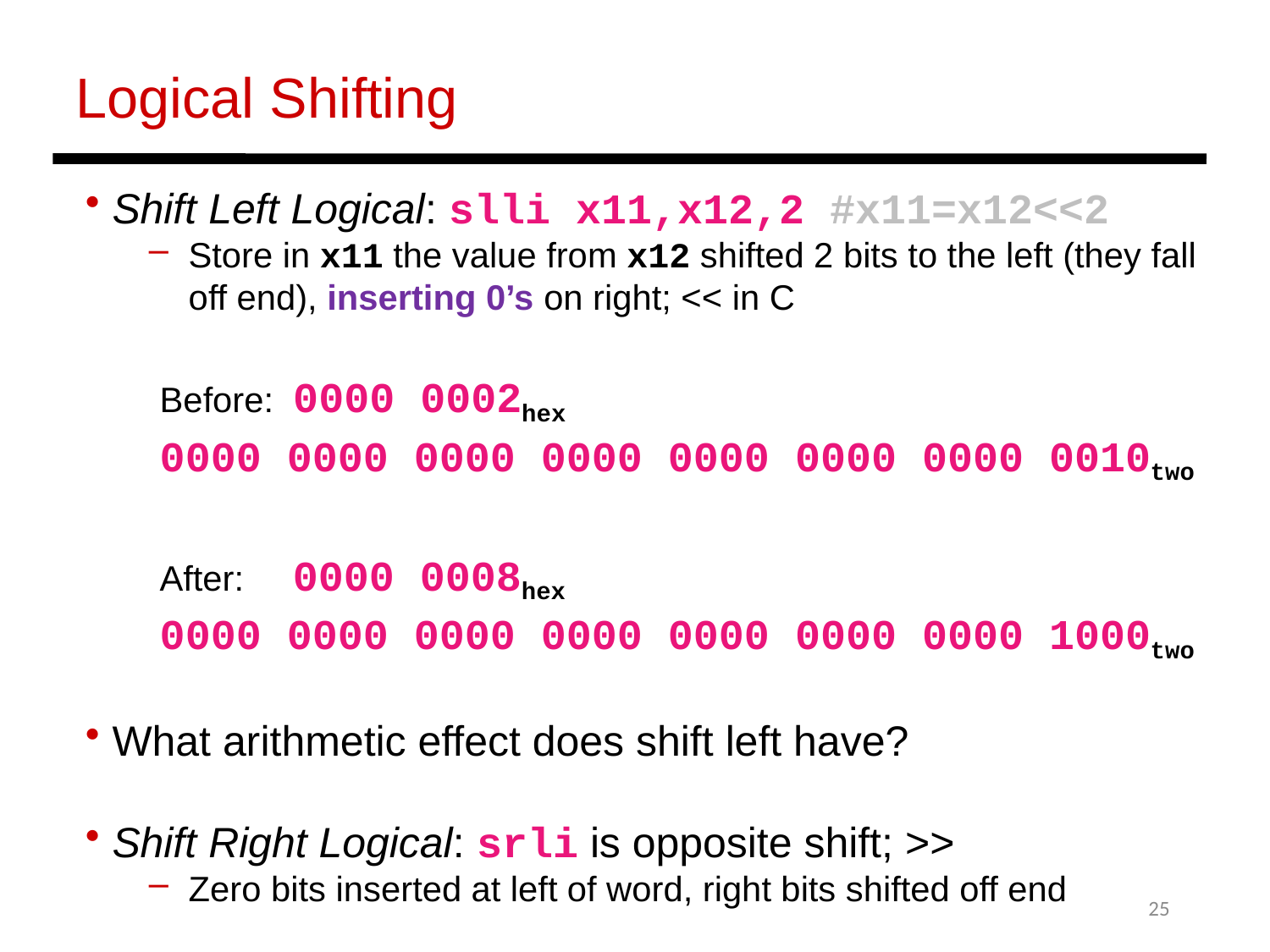

Logical Shifting

 Shift Left Logical: slli x11,x12,2 #x11=x12<<2
Store in x11 the value from x12 shifted 2 bits to the left (they fall off end), inserting 0’s on right; << in C

Before:  0000 0002hex
0000 0000 0000 0000 0000 0000 0000 0010two

After:     0000 0008hex
0000 0000 0000 0000 0000 0000 0000 1000two

 What arithmetic effect does shift left have?

 Shift Right Logical: srli is opposite shift; >>
Zero bits inserted at left of word, right bits shifted off end
25